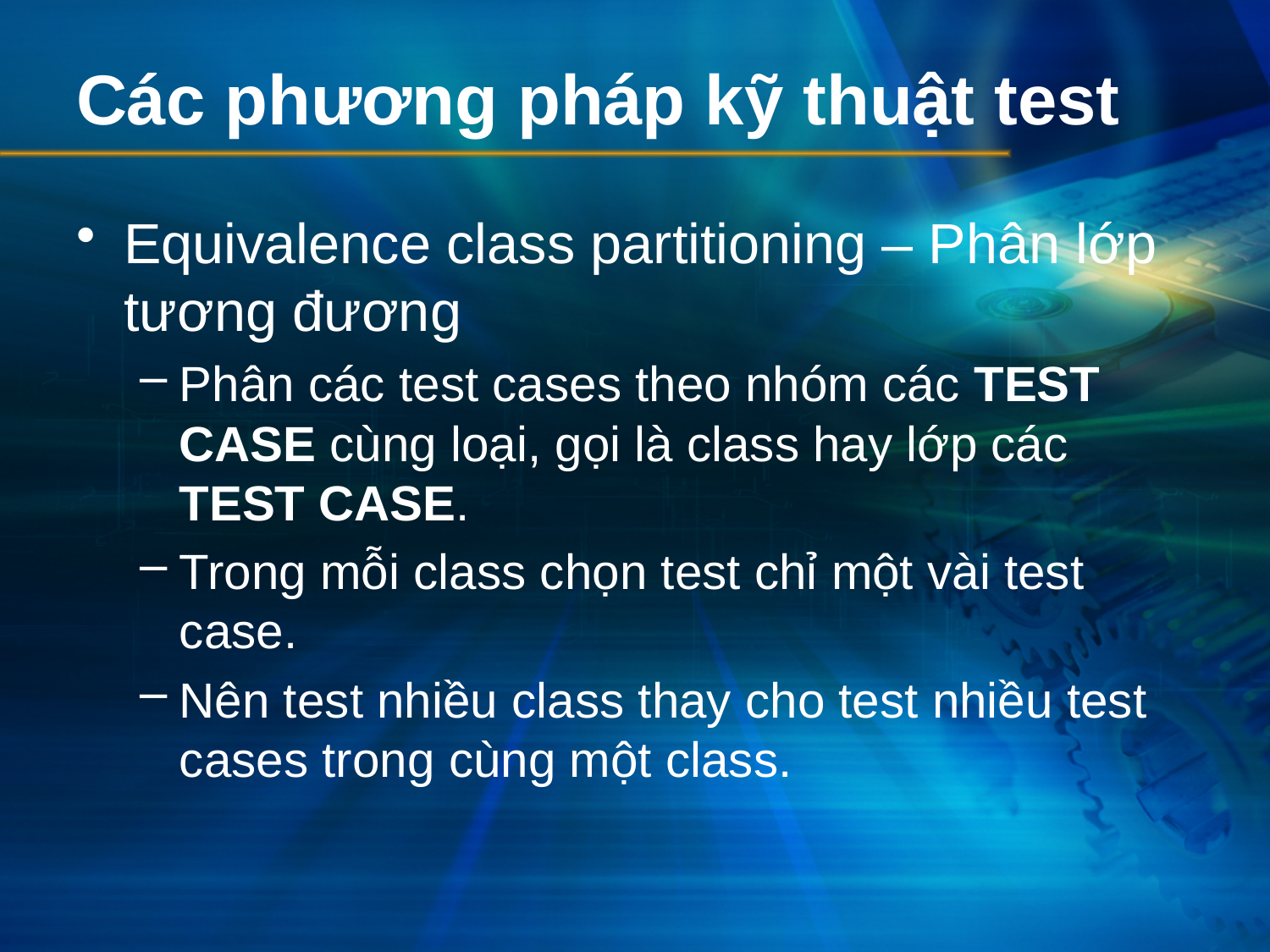

# Các phương pháp kỹ thuật test
Equivalence class partitioning – Phân lớp tương đương
Phân các test cases theo nhóm các TEST CASE cùng loại, gọi là class hay lớp các TEST CASE.
Trong mỗi class chọn test chỉ một vài test case.
Nên test nhiều class thay cho test nhiều test cases trong cùng một class.